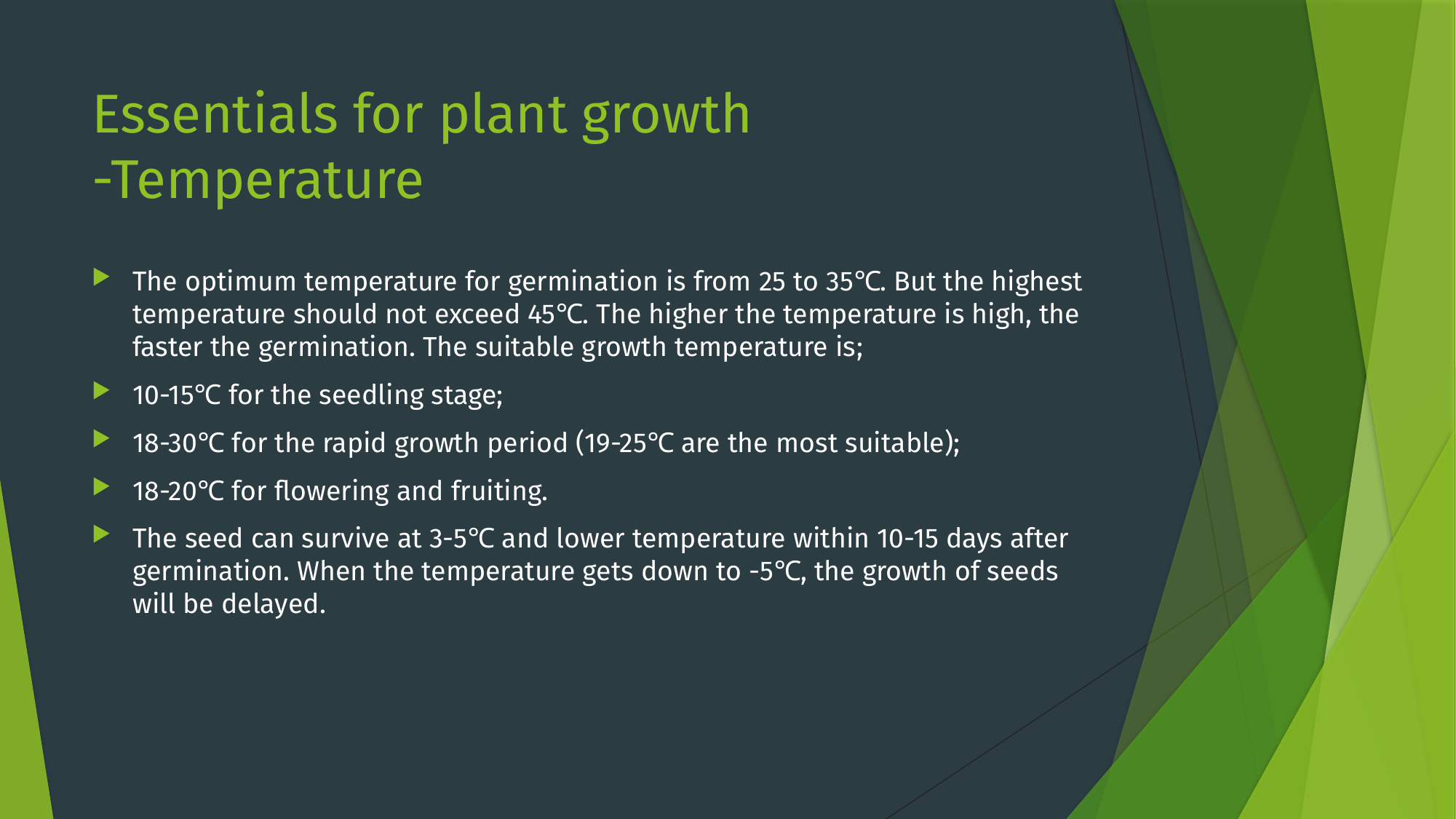

# Essentials for plant growth -Temperature
The optimum temperature for germination is from 25 to 35℃. But the highest temperature should not exceed 45℃. The higher the temperature is high, the faster the germination. The suitable growth temperature is;
10-15℃ for the seedling stage;
18-30℃ for the rapid growth period (19-25℃ are the most suitable);
18-20℃ for flowering and fruiting.
The seed can survive at 3-5℃ and lower temperature within 10-15 days after germination. When the temperature gets down to -5℃, the growth of seeds will be delayed.